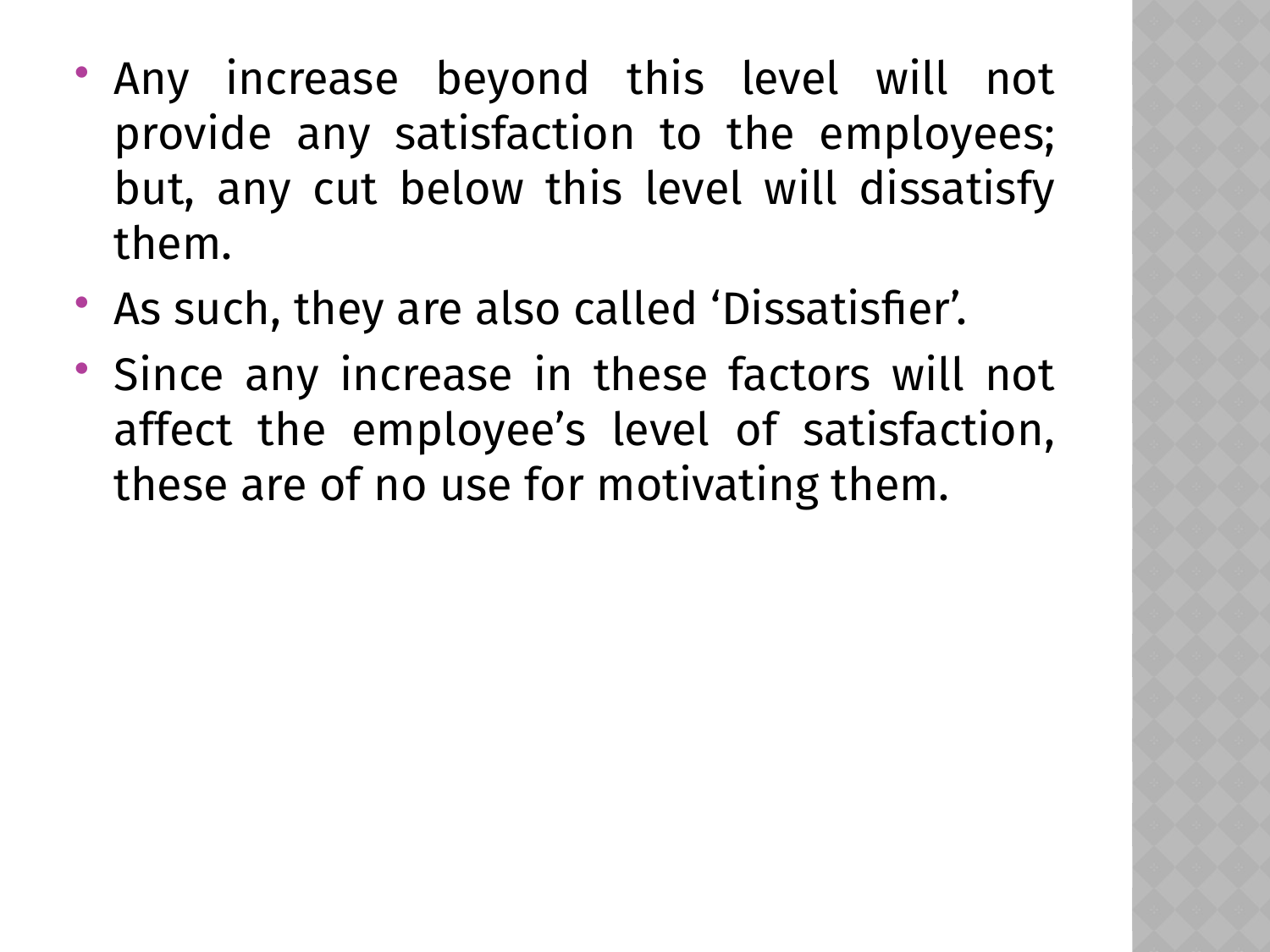

Any increase beyond this level will not provide any satisfaction to the employees; but, any cut below this level will dissatisfy them.
As such, they are also called ‘Dissatisfier’.
Since any increase in these factors will not affect the employee’s level of satisfaction, these are of no use for motivating them.